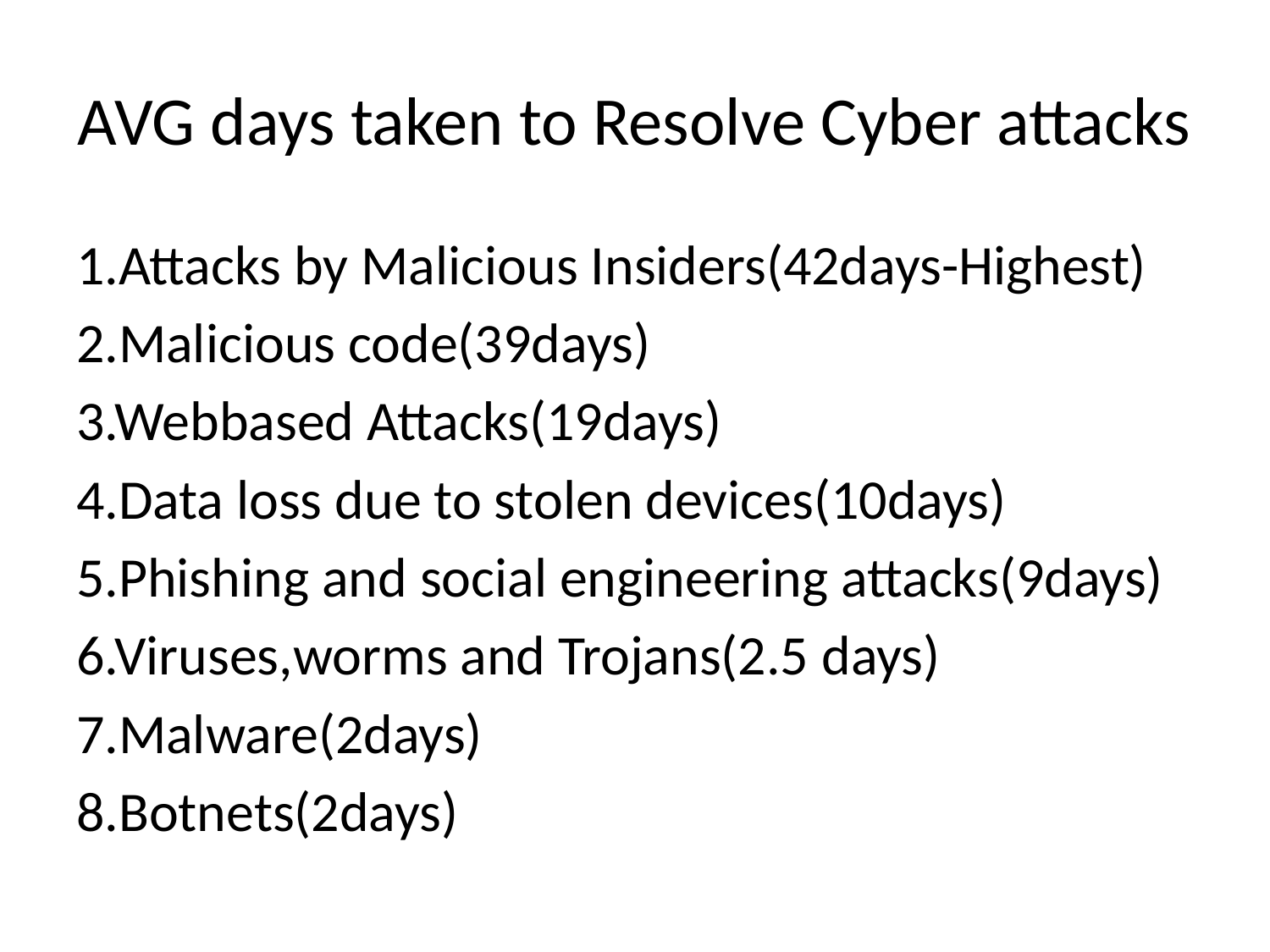

# AVG days taken to Resolve Cyber attacks
1.Attacks by Malicious Insiders(42days-Highest)
2.Malicious code(39days)
3.Webbased Attacks(19days)
4.Data loss due to stolen devices(10days)
5.Phishing and social engineering attacks(9days)
6.Viruses,worms and Trojans(2.5 days)
7.Malware(2days)
8.Botnets(2days)